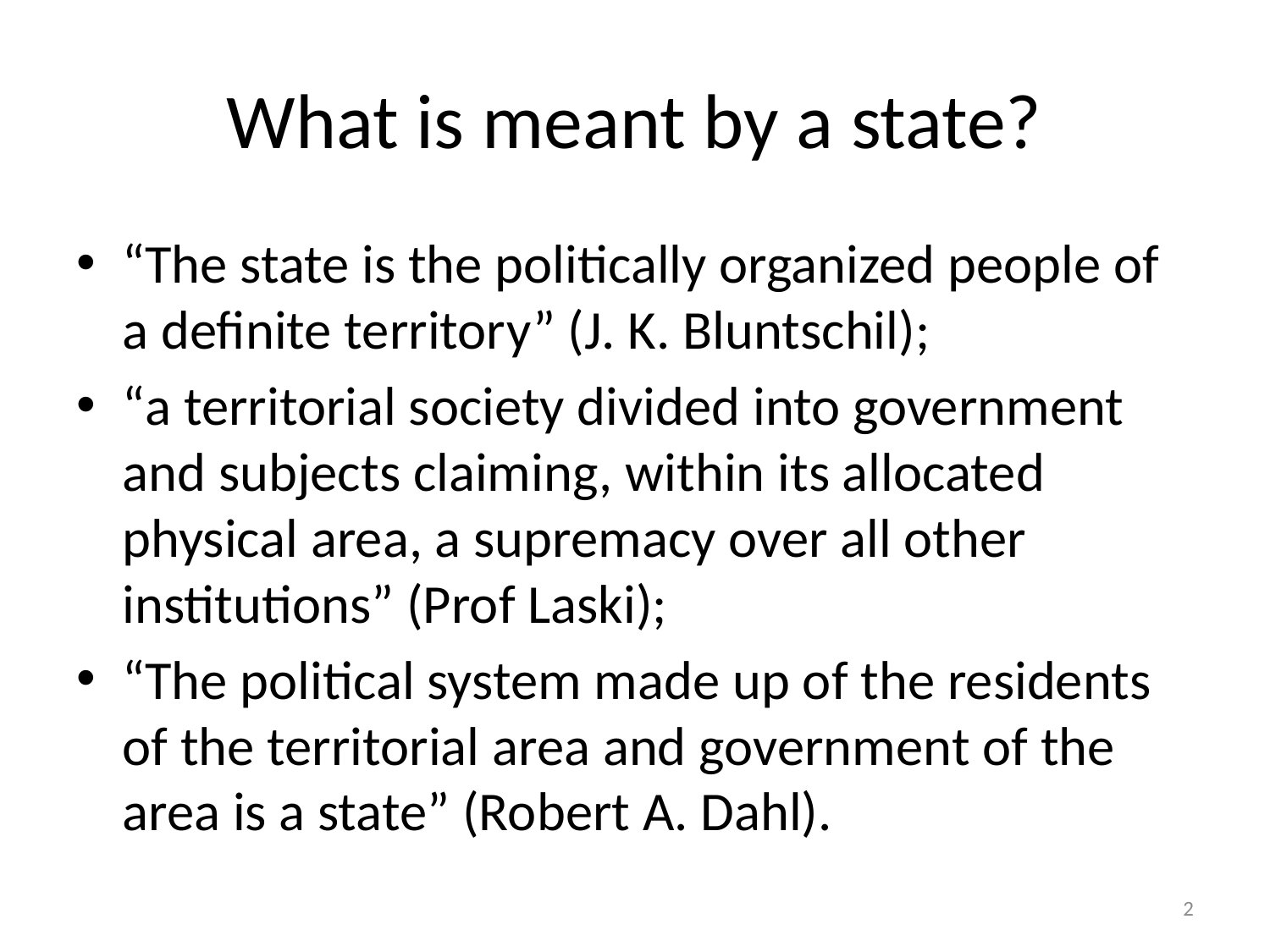

# What is meant by a state?
“The state is the politically organized people of a definite territory” (J. K. Bluntschil);
“a territorial society divided into government and subjects claiming, within its allocated physical area, a supremacy over all other institutions” (Prof Laski);
“The political system made up of the residents of the territorial area and government of the area is a state” (Robert A. Dahl).

2